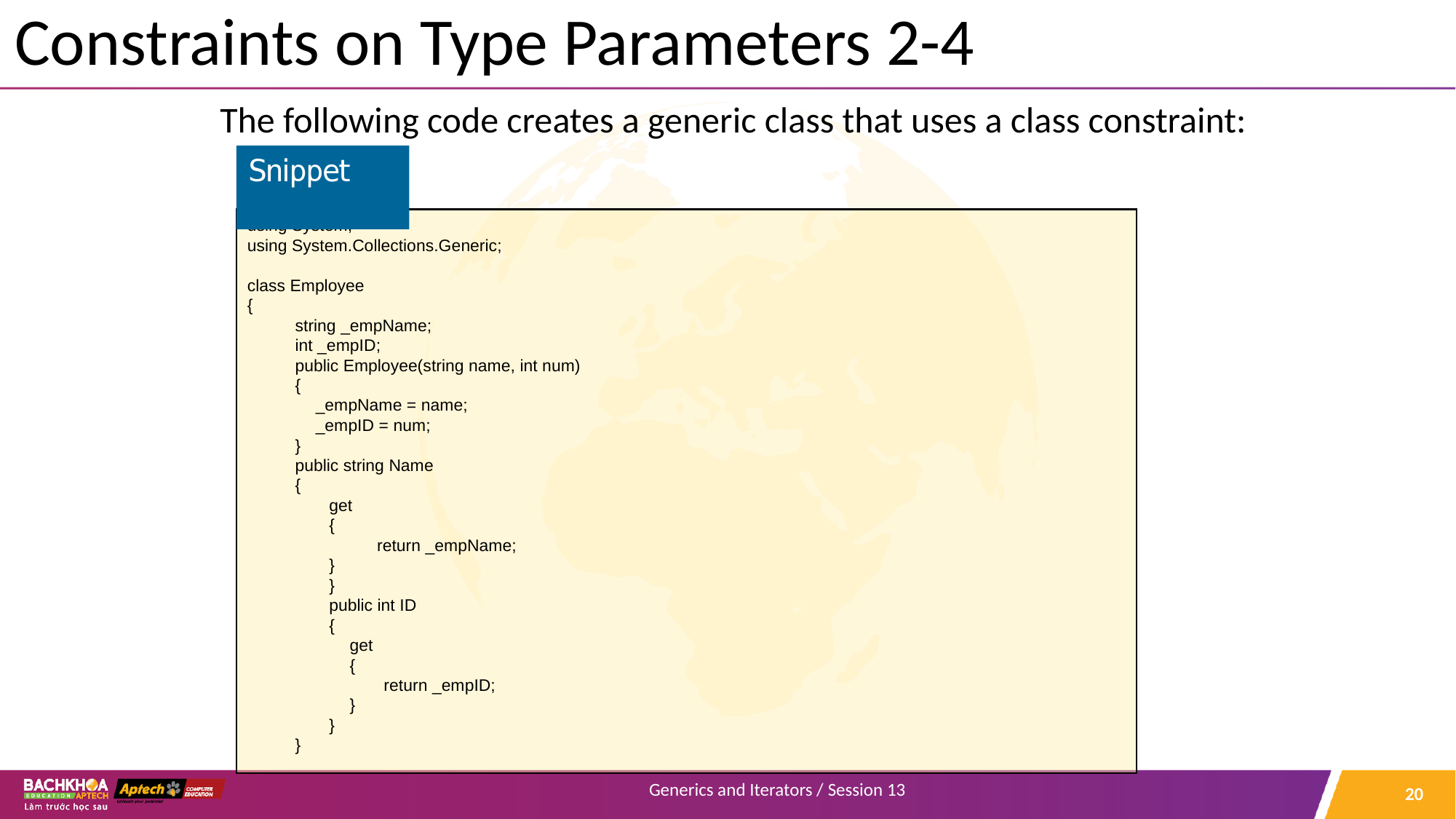

# Constraints on Type Parameters 2-4

The following code creates a generic class that uses a class constraint:
Snippet
using System;
using System.Collections.Generic;

class Employee
{
string _empName;
int _empID;
public Employee(string name, int num)
{
_empName = name;
_empID = num;
}
public string Name
{
get
{
return _empName;
}
}
public int ID
{
get
{
return _empID;
}
}
}

20
Generics and Iterators / Session 13